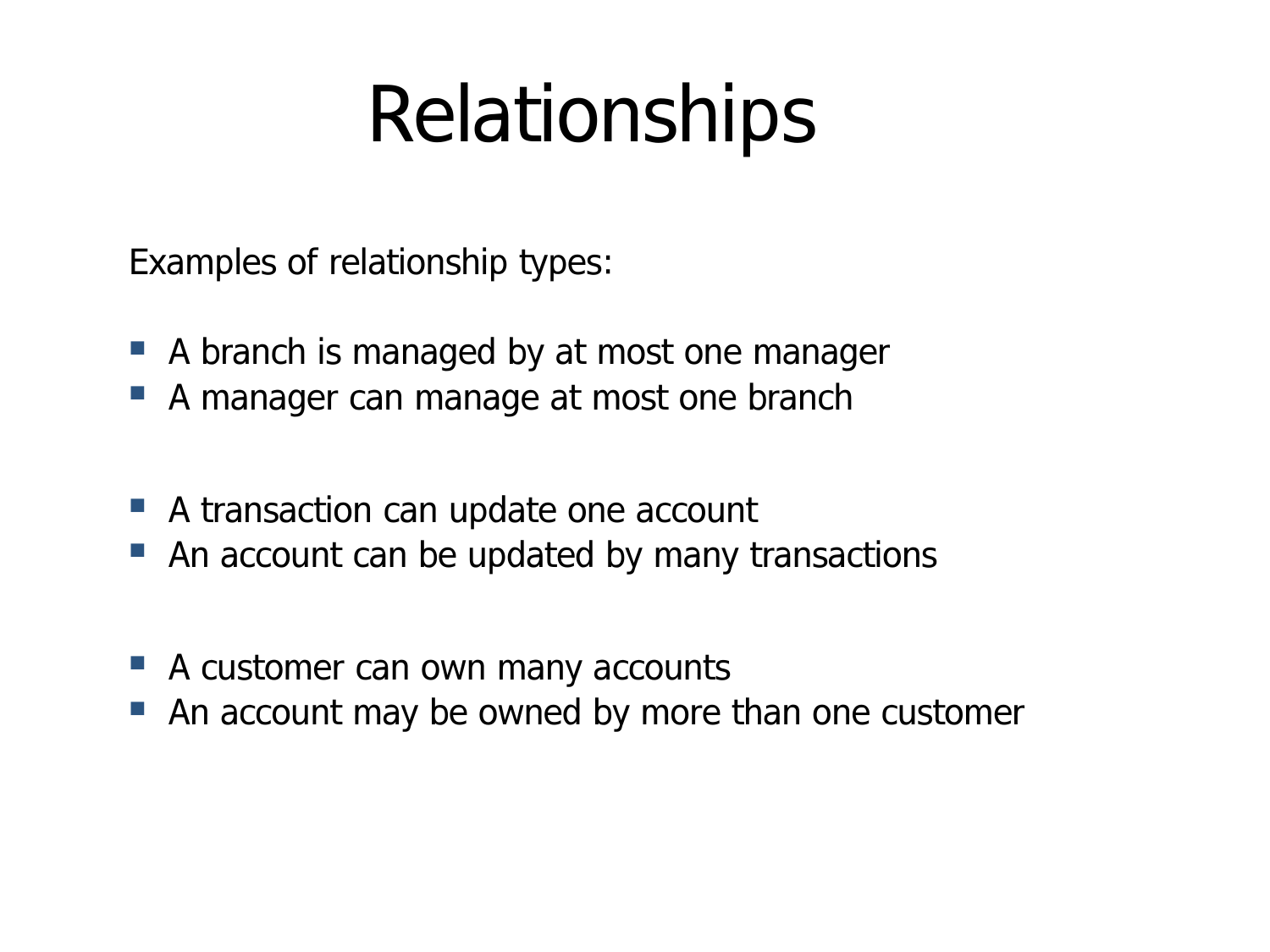

# Relationships

Examples of relationship types:

A branch is managed by at most one manager
A manager can manage at most one branch

A transaction can update one account
An account can be updated by many transactions

A customer can own many accounts
An account may be owned by more than one customer